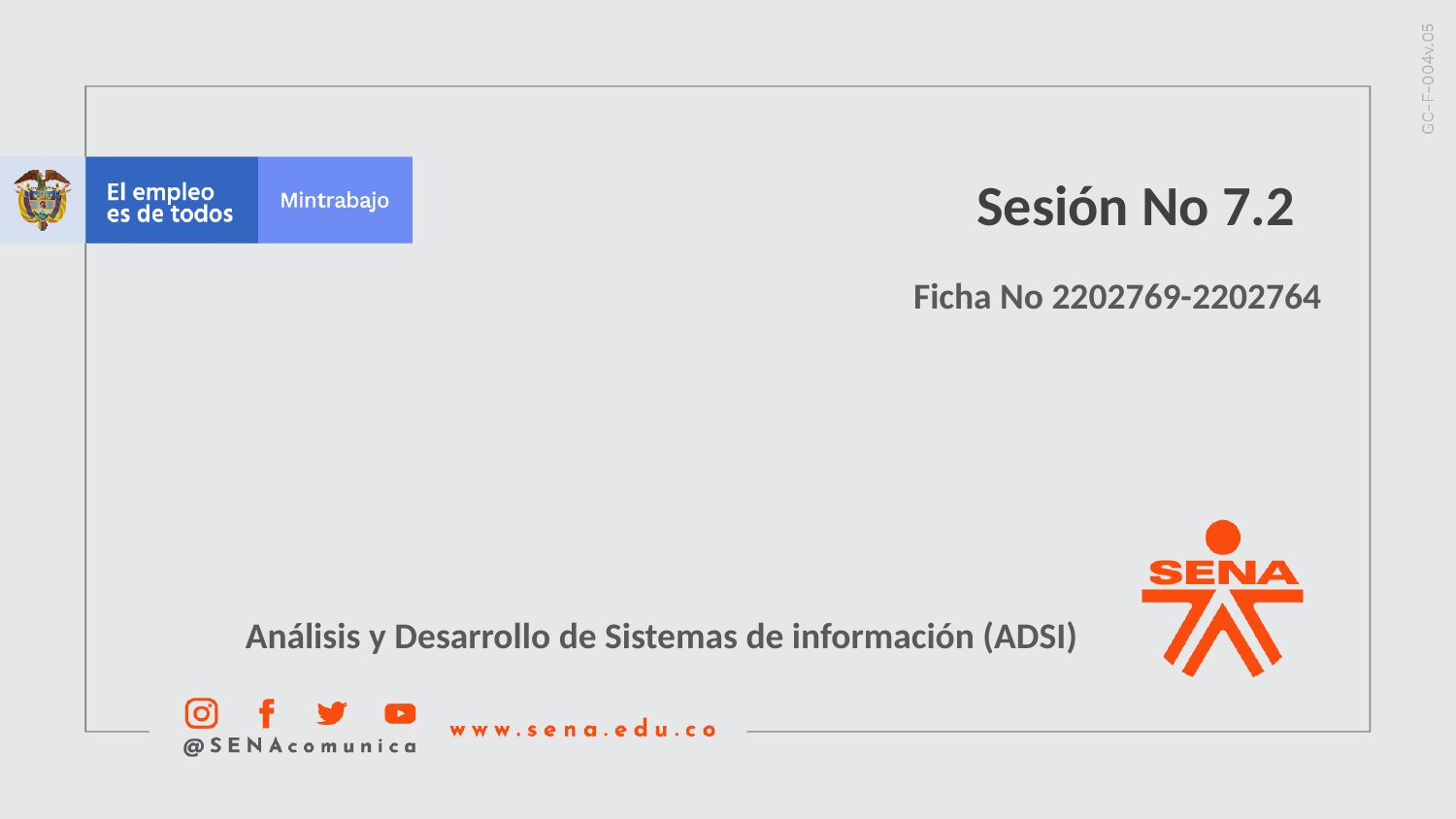

Sesión No 7.2
Ficha No 2202769-2202764
Análisis y Desarrollo de Sistemas de información (ADSI)